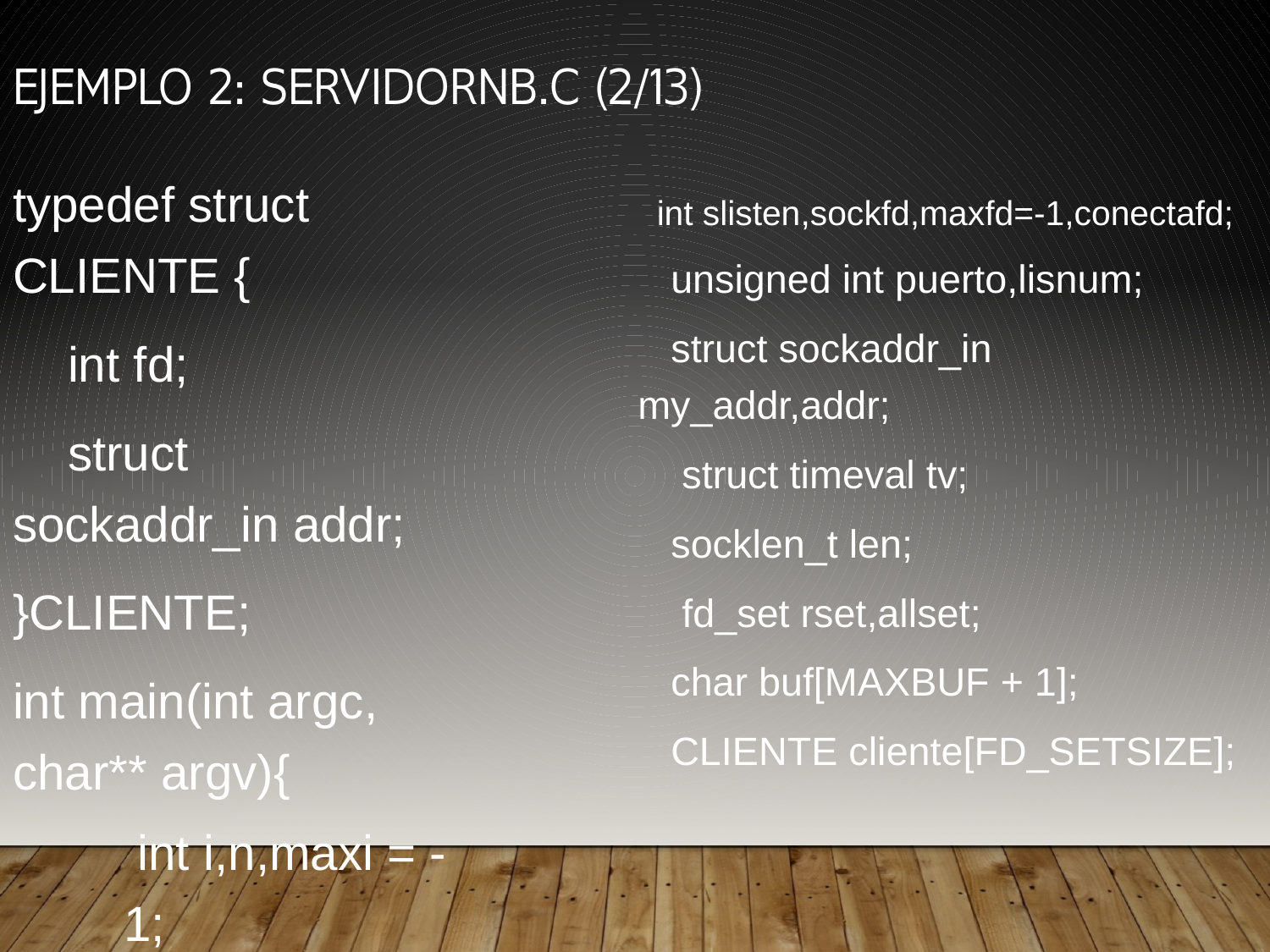

Ejemplo 2: servidorNB.c (2/13)
typedef struct CLIENTE {
    int fd;
    struct sockaddr_in addr;
}CLIENTE;
int main(int argc, char** argv){
 int i,n,maxi = -1;
    int nlisto;

  int slisten,sockfd,maxfd=-1,conectafd;
   unsigned int puerto,lisnum;
   struct sockaddr_in  my_addr,addr;
    struct timeval tv;
   socklen_t len;
    fd_set rset,allset;
   char buf[MAXBUF + 1];
   CLIENTE cliente[FD_SETSIZE];